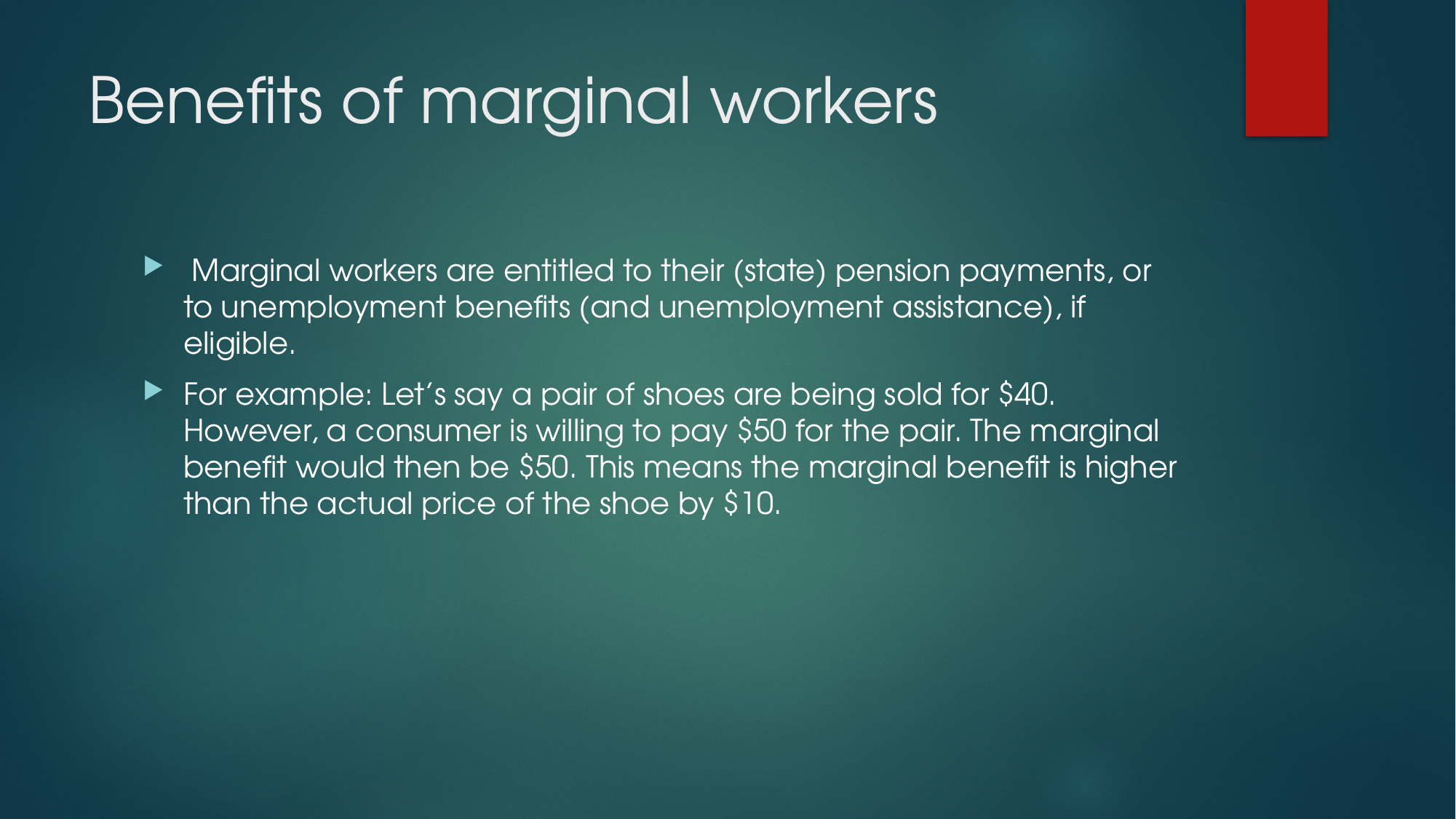

# Benefits of marginal workers
 Marginal workers are entitled to their (state) pension payments, or to unemployment benefits (and unemployment assistance), if eligible.
For example: Let’s say a pair of shoes are being sold for $40. However, a consumer is willing to pay $50 for the pair. The marginal benefit would then be $50. This means the marginal benefit is higher than the actual price of the shoe by $10.